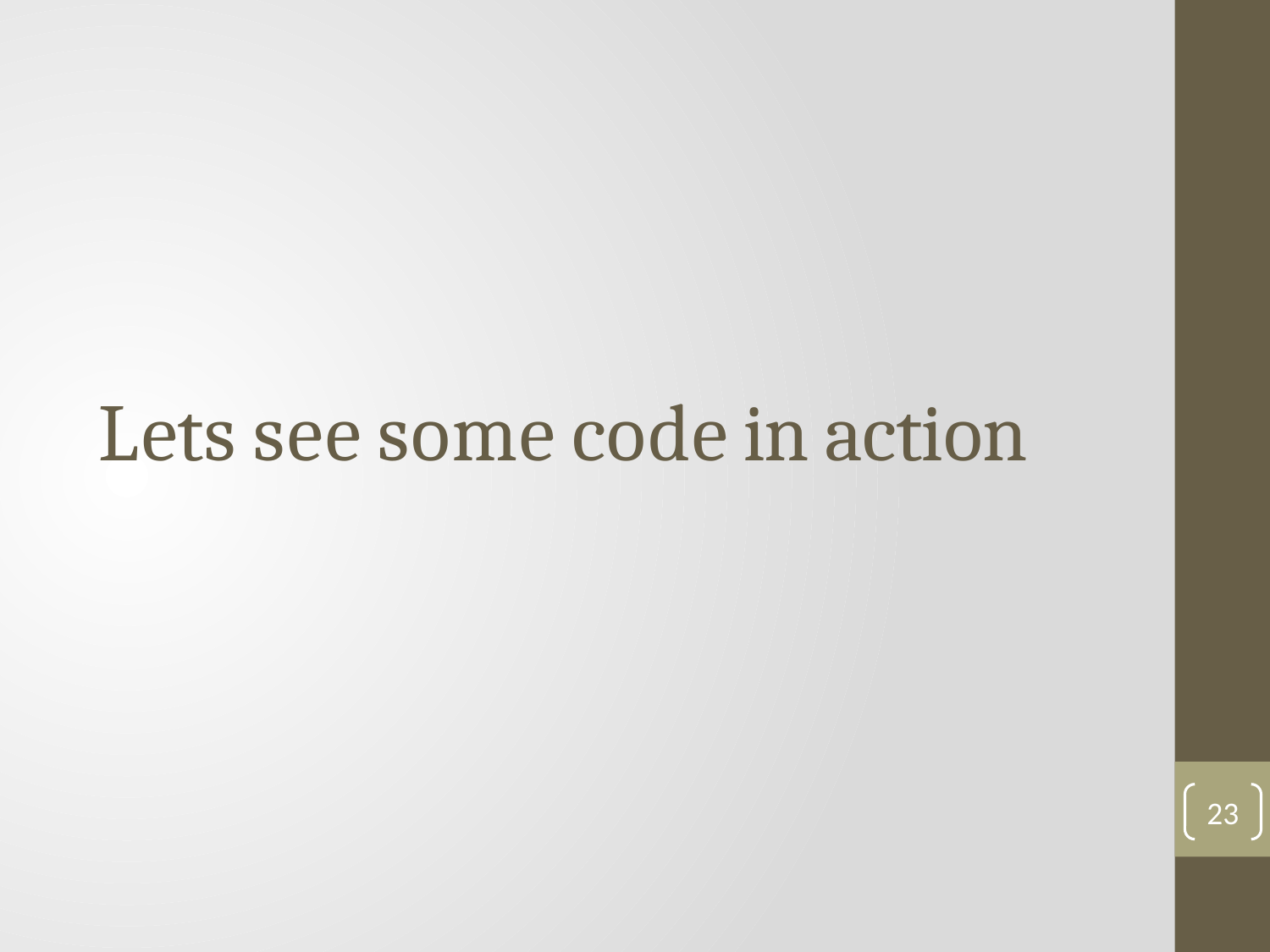

# Lets see some code in action
23